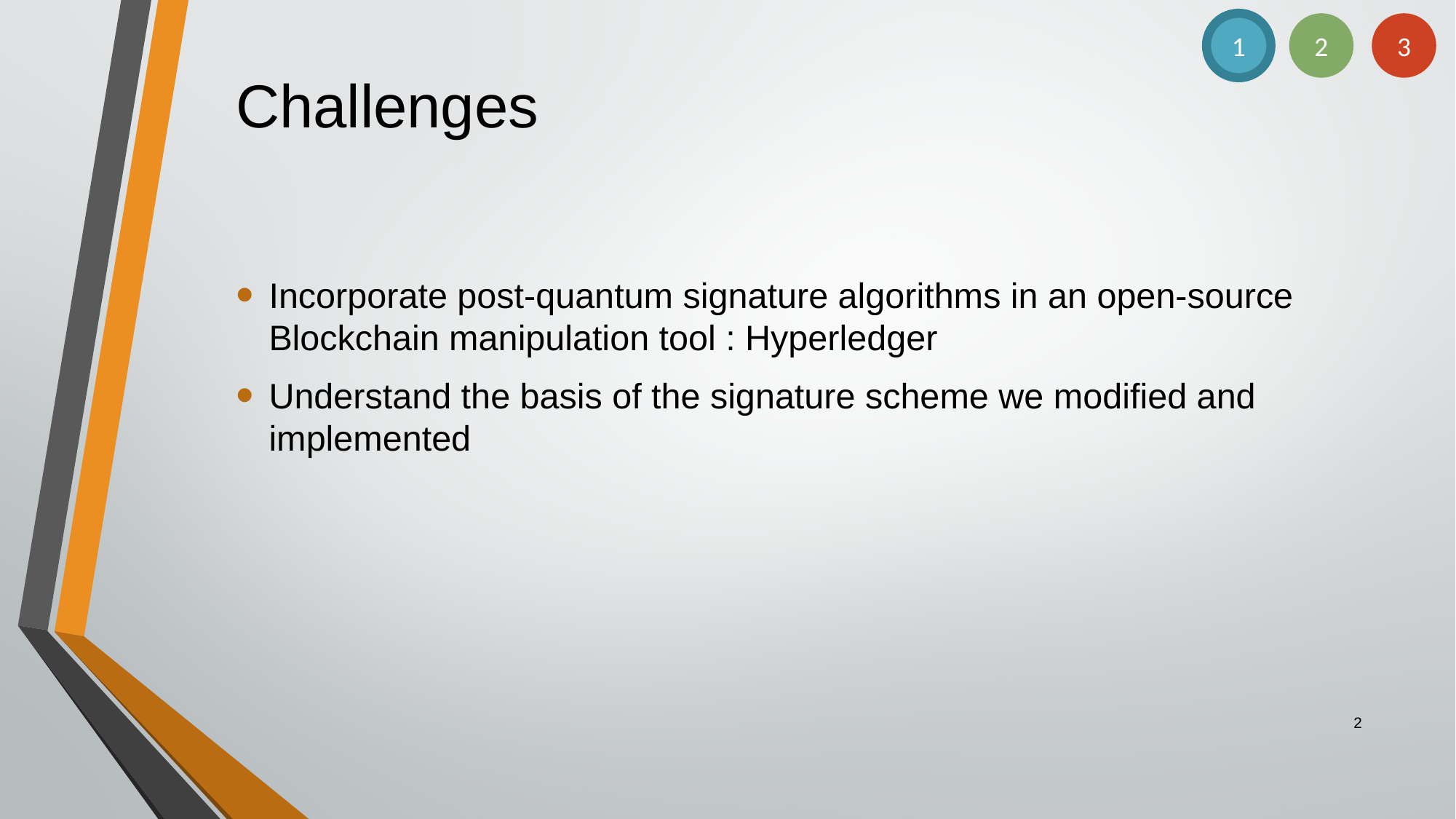

1
2
3
# Challenges
Incorporate post-quantum signature algorithms in an open-source Blockchain manipulation tool : Hyperledger
Understand the basis of the signature scheme we modified and implemented

2